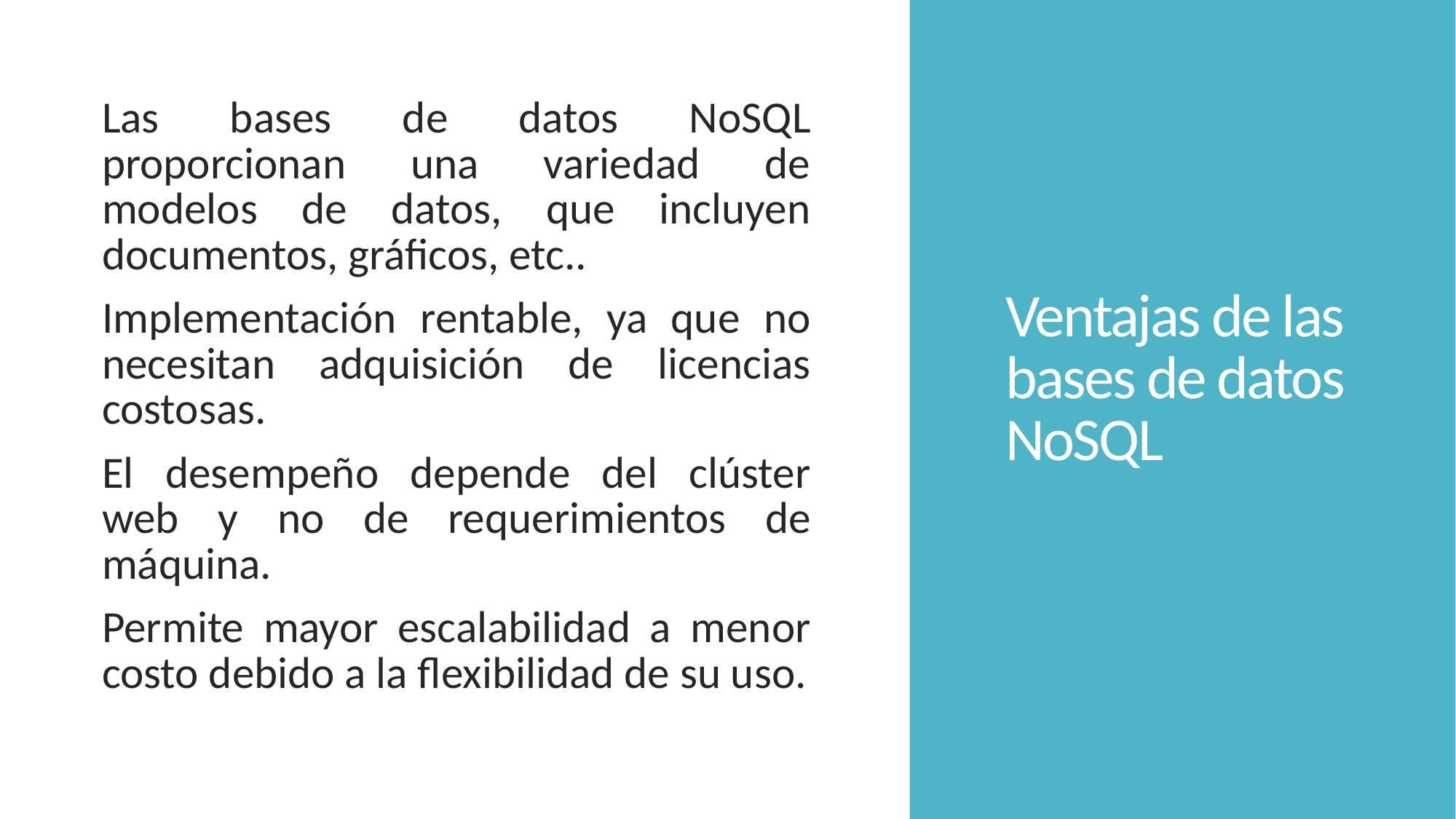

Las bases de datos NoSQL proporcionan una variedad de modelos de datos, que incluyen documentos, gráficos, etc..
Implementación rentable, ya que no necesitan adquisición de licencias costosas.
El desempeño depende del clúster web y no de requerimientos de máquina.
Permite mayor escalabilidad a menor costo debido a la flexibilidad de su uso.

# Ventajas de las bases de datos NoSQL